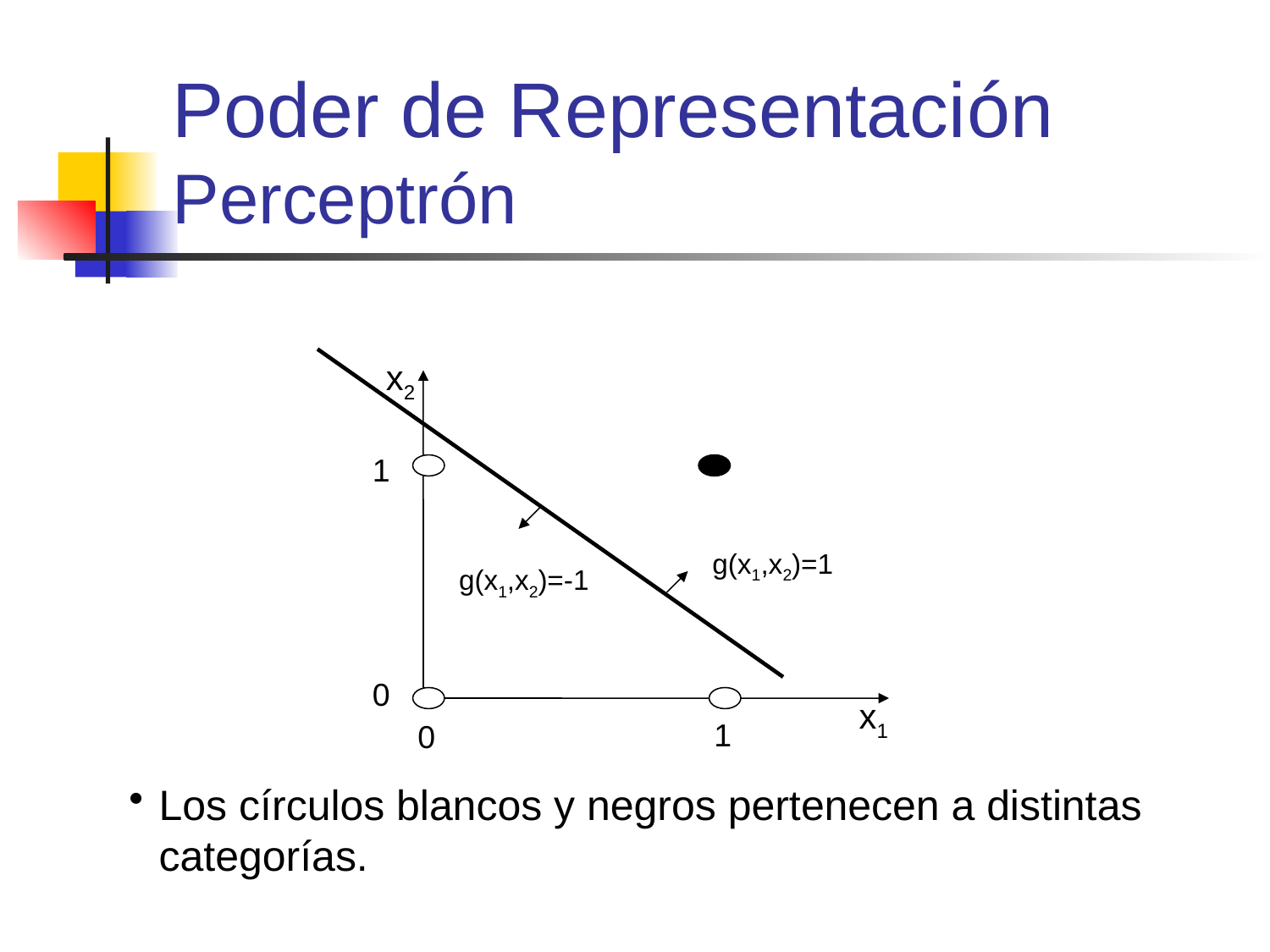

# Poder de Representación Perceptrón

x2

1

g(x1,x2)=1
g(x1,x2)=-1

0

x1

1
0
Los círculos blancos y negros pertenecen a distintas categorías.